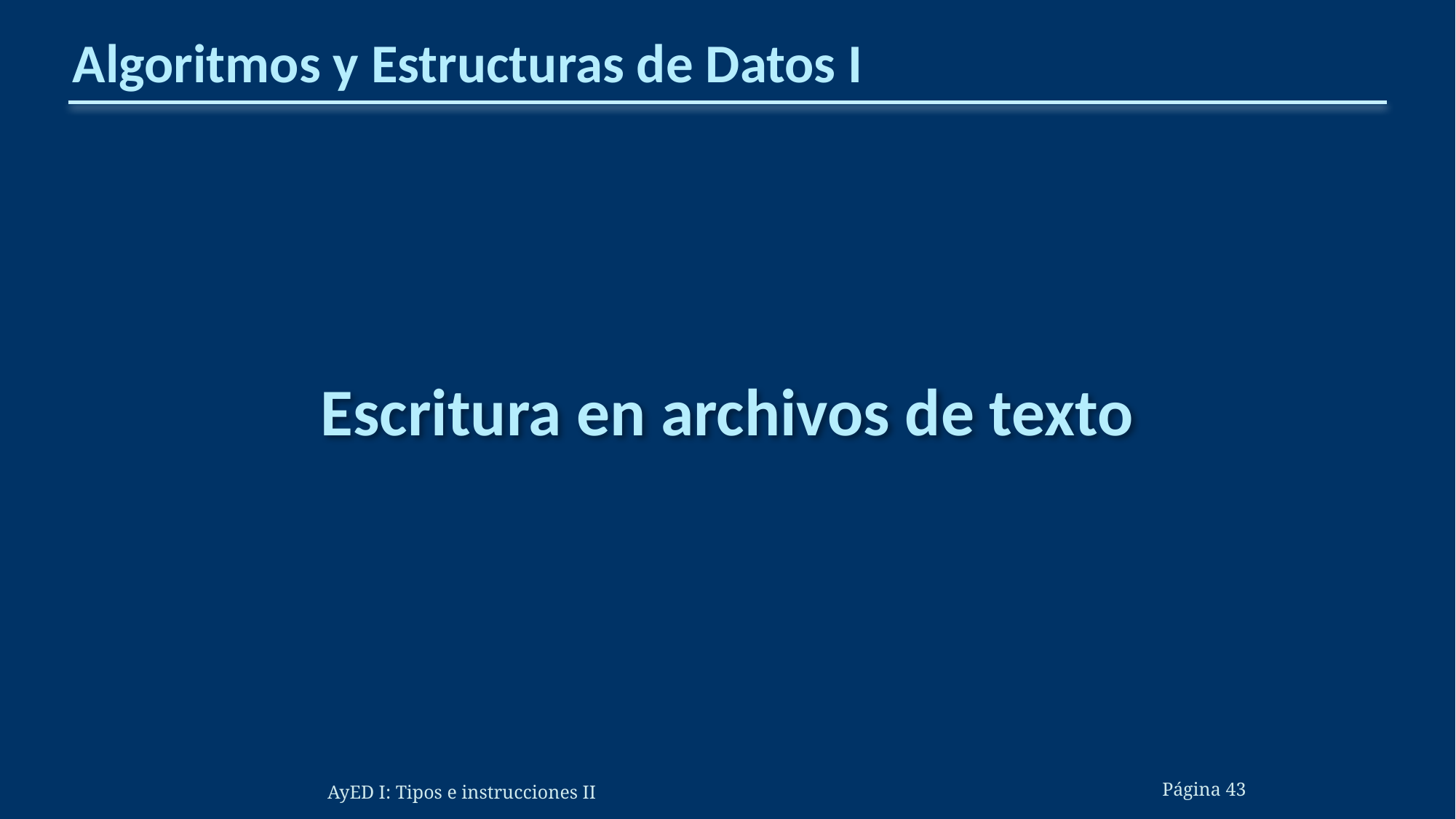

# Algoritmos y Estructuras de Datos I
Escritura en archivos de texto
AyED I: Tipos e instrucciones II
Página 43